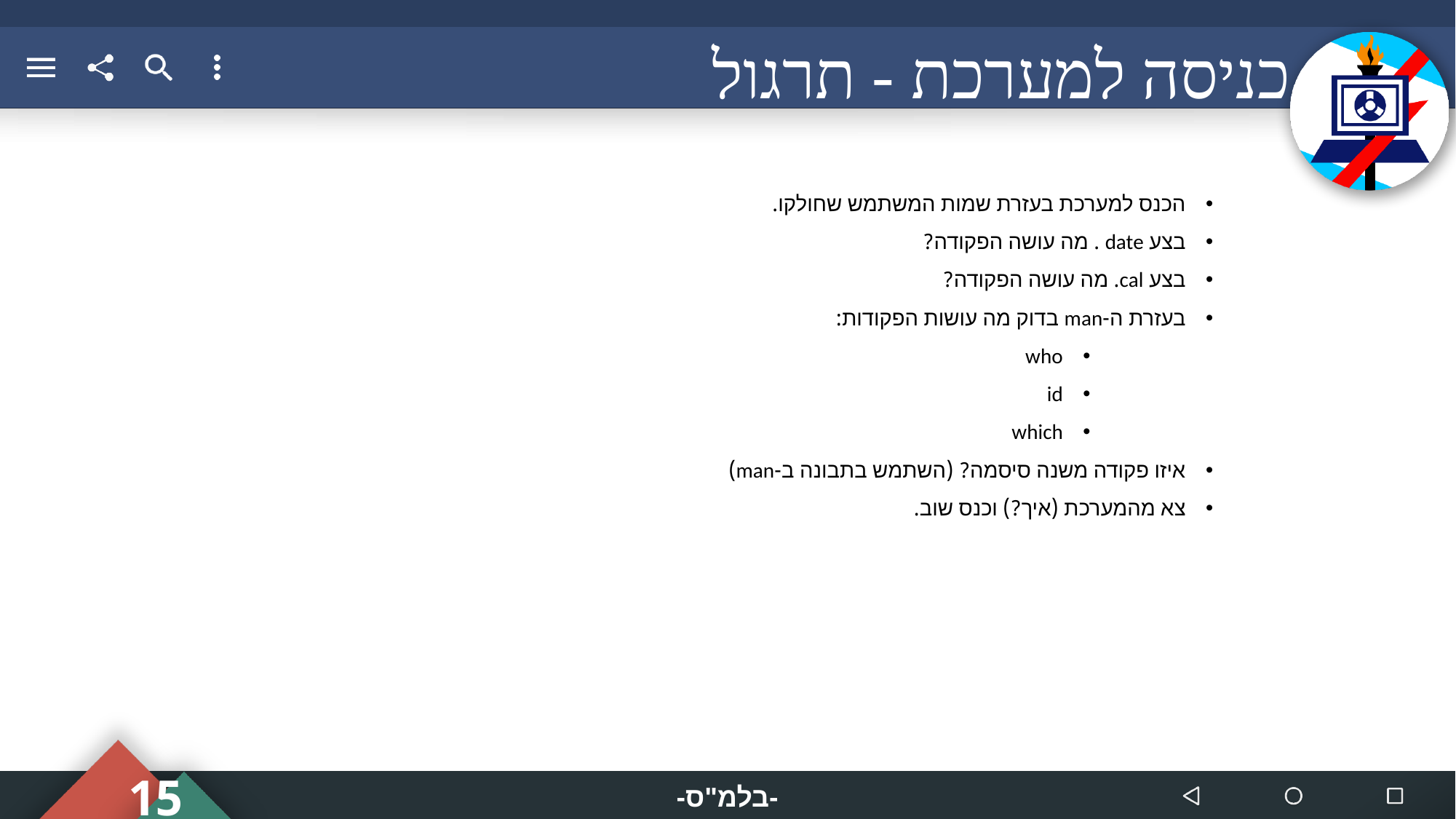

# כניסה למערכת - תרגול
הכנס למערכת בעזרת שמות המשתמש שחולקו.
בצע date . מה עושה הפקודה?
בצע cal. מה עושה הפקודה?
בעזרת ה-man בדוק מה עושות הפקודות:
who
id
which
איזו פקודה משנה סיסמה? (השתמש בתבונה ב-man)
צא מהמערכת (איך?) וכנס שוב.